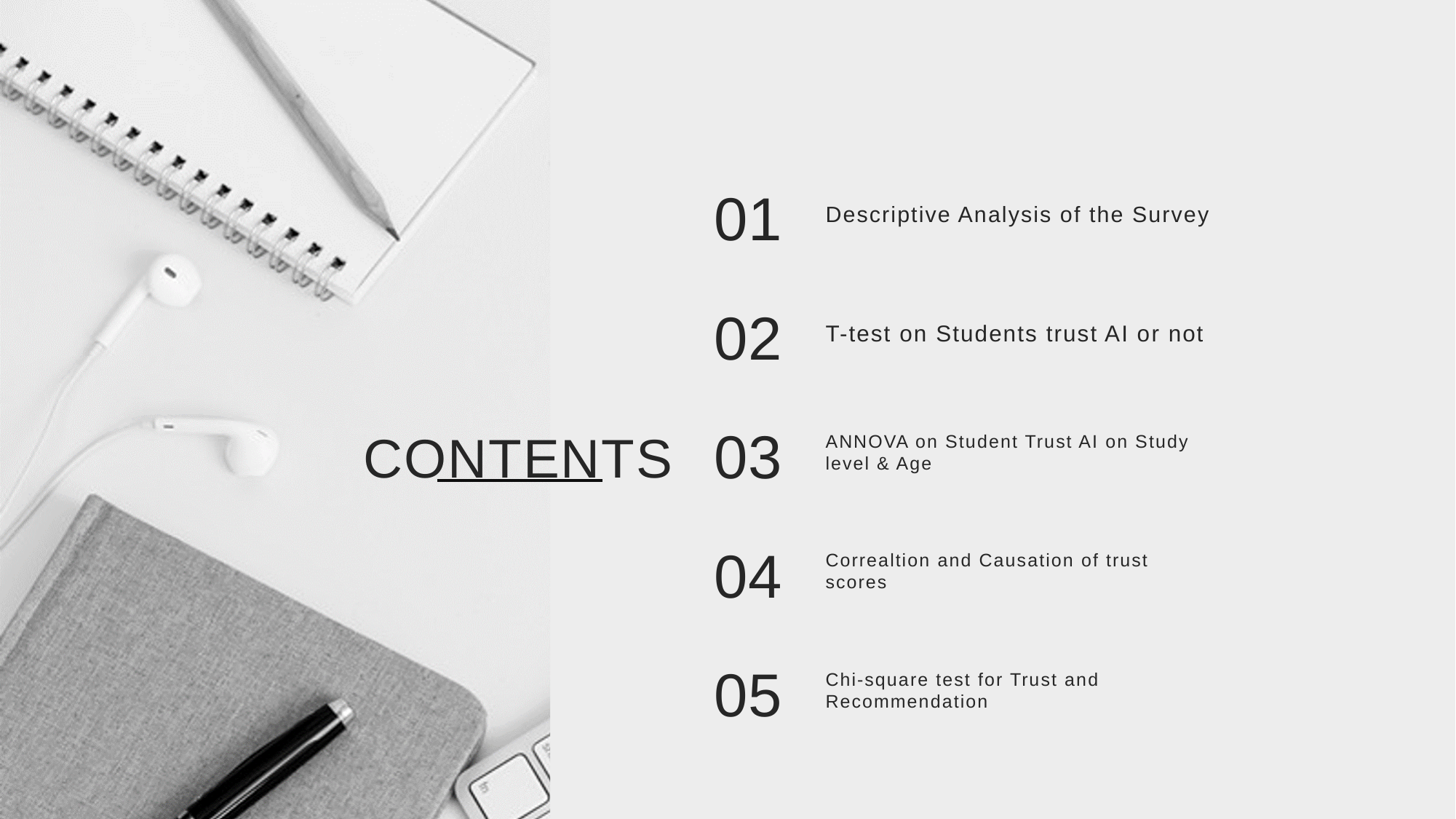

01
Descriptive Analysis of the Survey
02
T-test on Students trust AI or not
03
CONTENTS
ANNOVA on Student Trust AI on Study level & Age
04
Correaltion and Causation of trust scores
05
Chi-square test for Trust and Recommendation